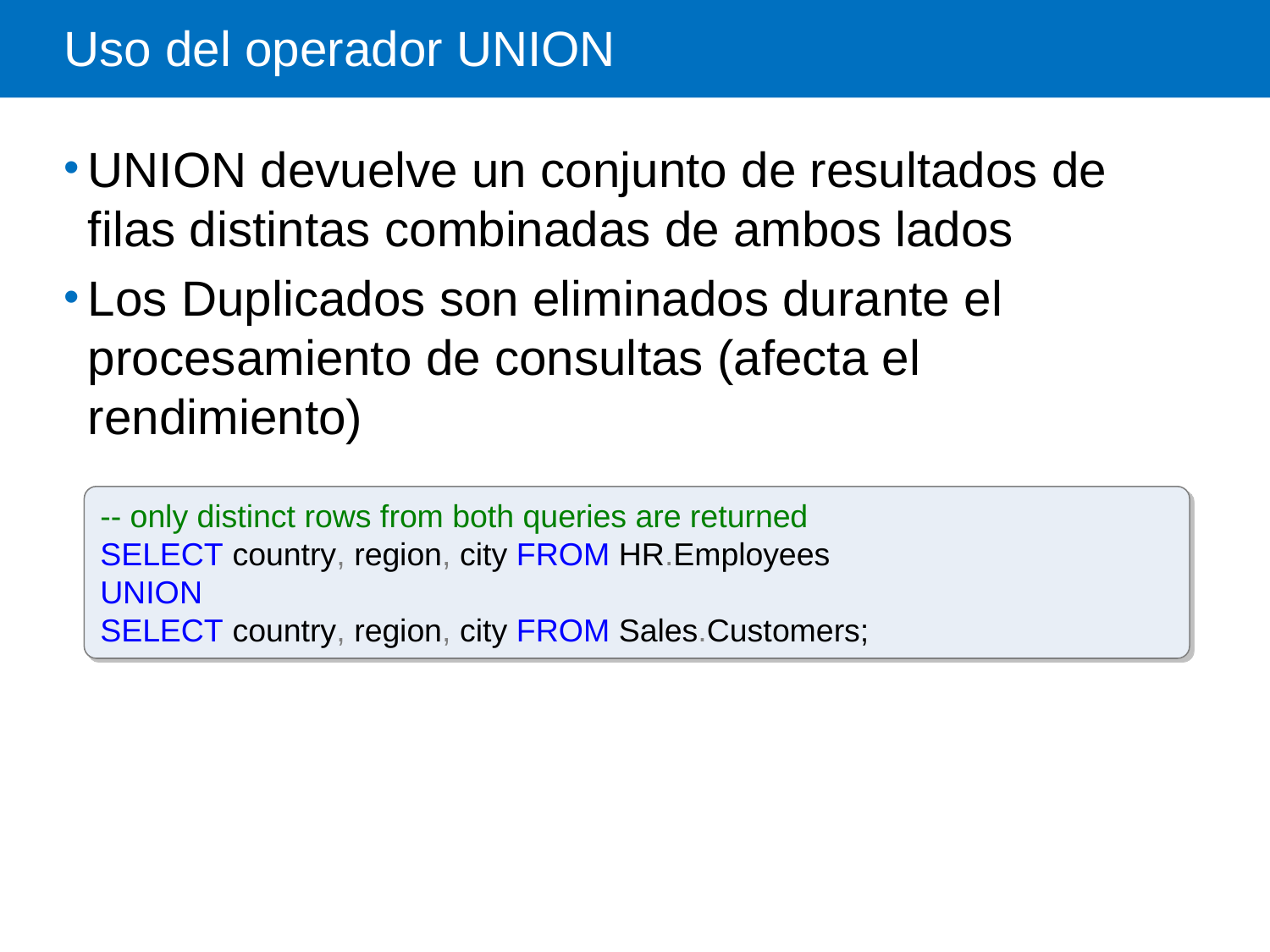

# Uso del operador UNION
UNION devuelve un conjunto de resultados de filas distintas combinadas de ambos lados
Los Duplicados son eliminados durante el procesamiento de consultas (afecta el rendimiento)
-- only distinct rows from both queries are returned
SELECT country, region, city FROM HR.Employees
UNION
SELECT country, region, city FROM Sales.Customers;